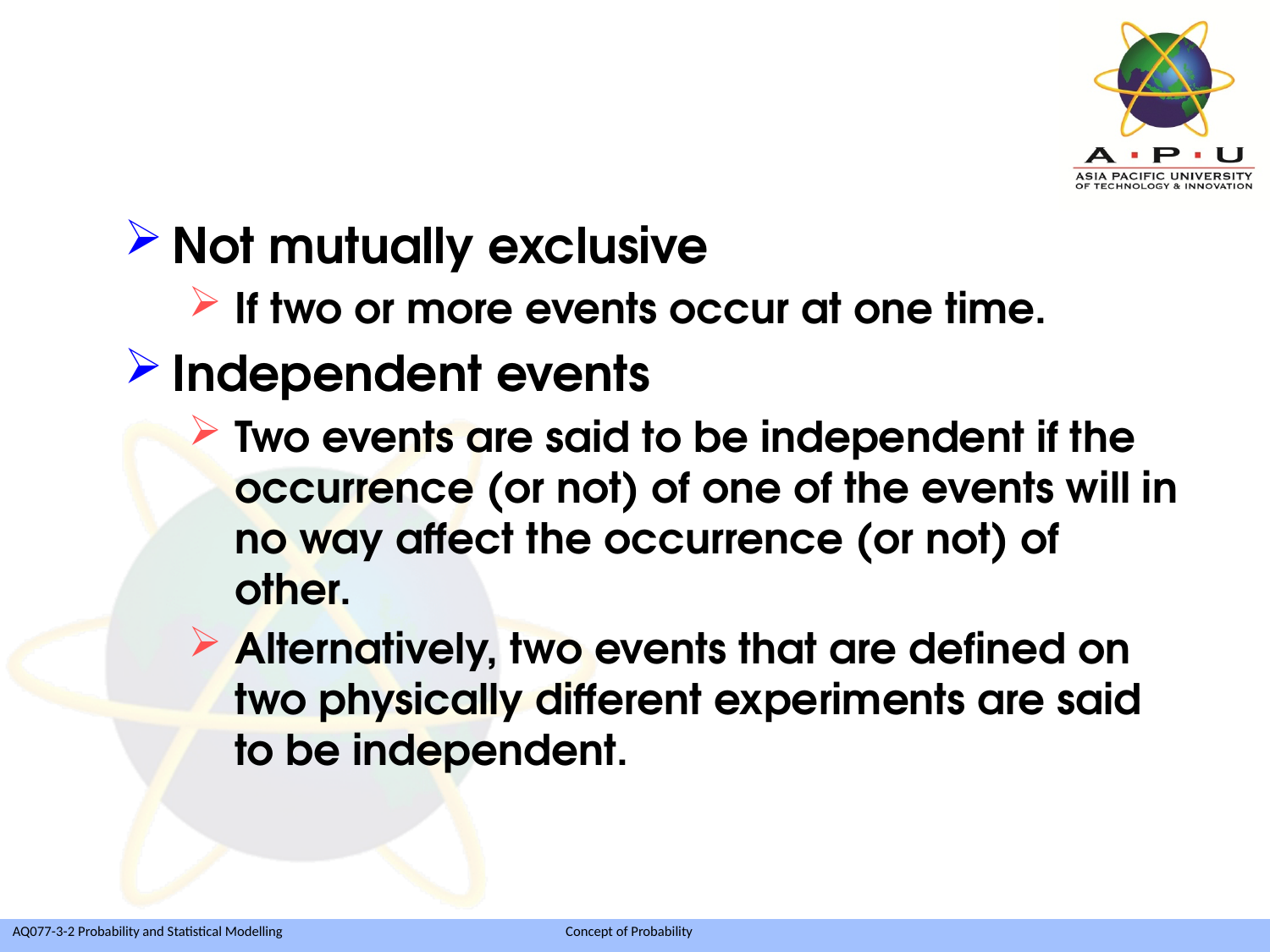

Not mutually exclusive
If two or more events occur at one time.
Independent events
Two events are said to be independent if the occurrence (or not) of one of the events will in no way affect the occurrence (or not) of other.
Alternatively, two events that are defined on two physically different experiments are said to be independent.